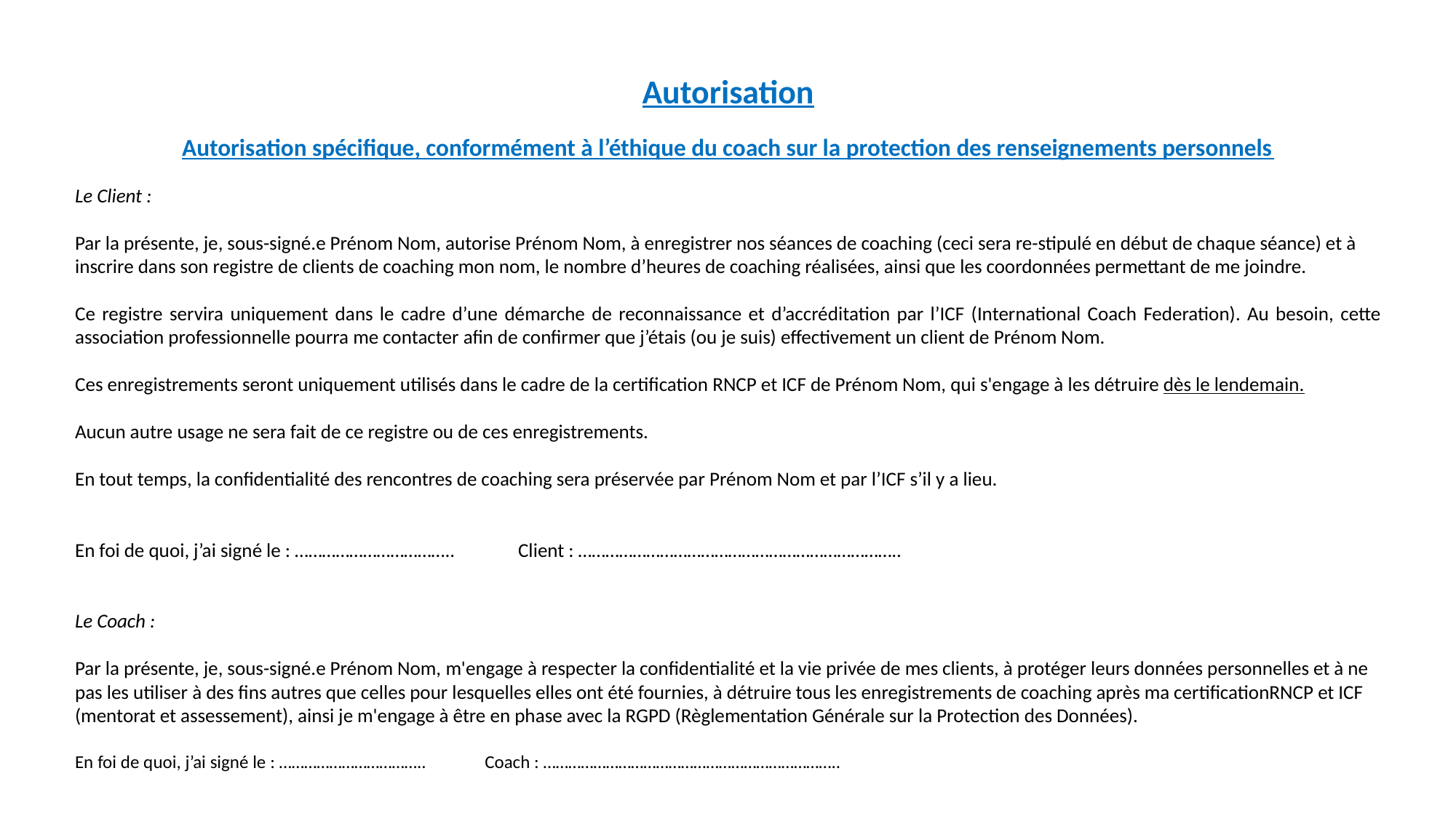

Autorisation

Autorisation spécifique, conformément à l’éthique du coach sur la protection des renseignements personnels

Le Client :

Par la présente, je, sous-signé.e Prénom Nom, autorise Prénom Nom, à enregistrer nos séances de coaching (ceci sera re-stipulé en début de chaque séance) et à inscrire dans son registre de clients de coaching mon nom, le nombre d’heures de coaching réalisées, ainsi que les coordonnées permettant de me joindre.
Ce registre servira uniquement dans le cadre d’une démarche de reconnaissance et d’accréditation par l’ICF (International Coach Federation). Au besoin, cette association professionnelle pourra me contacter afin de confirmer que j’étais (ou je suis) effectivement un client de Prénom Nom.

Ces enregistrements seront uniquement utilisés dans le cadre de la certification RNCP et ICF de Prénom Nom, qui s'engage à les détruire dès le lendemain.

Aucun autre usage ne sera fait de ce registre ou de ces enregistrements.

En tout temps, la confidentialité des rencontres de coaching sera préservée par Prénom Nom et par l’ICF s’il y a lieu.

En foi de quoi, j’ai signé le : ……………………………..    Client : ……………………………………………………………..

Le Coach :

Par la présente, je, sous-signé.e Prénom Nom, m'engage à respecter la confidentialité et la vie privée de mes clients, à protéger leurs données personnelles et à ne pas les utiliser à des fins autres que celles pour lesquelles elles ont été fournies, à détruire tous les enregistrements de coaching après ma certificationRNCP et ICF (mentorat et assessement), ainsi je m'engage à être en phase avec la RGPD (Règlementation Générale sur la Protection des Données).

En foi de quoi, j’ai signé le : ……………………………..    Coach : ……………………………………………………………..